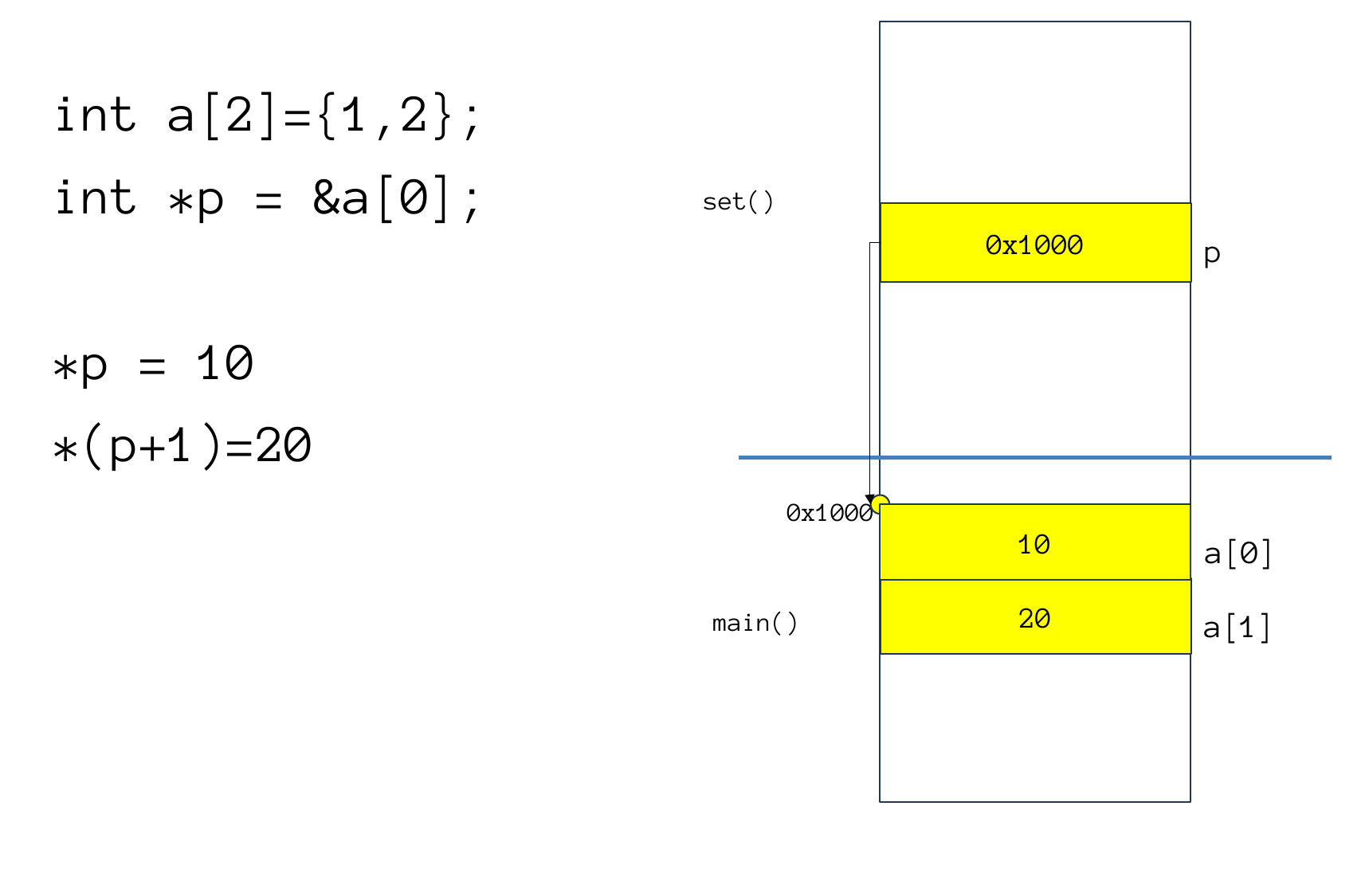

int a[2]={1,2};
int *p = &a[0];

*p = 10
*(p+1)=20
set()
0x1000
p
0x1000

10
a[0]
20
a[1]
main()